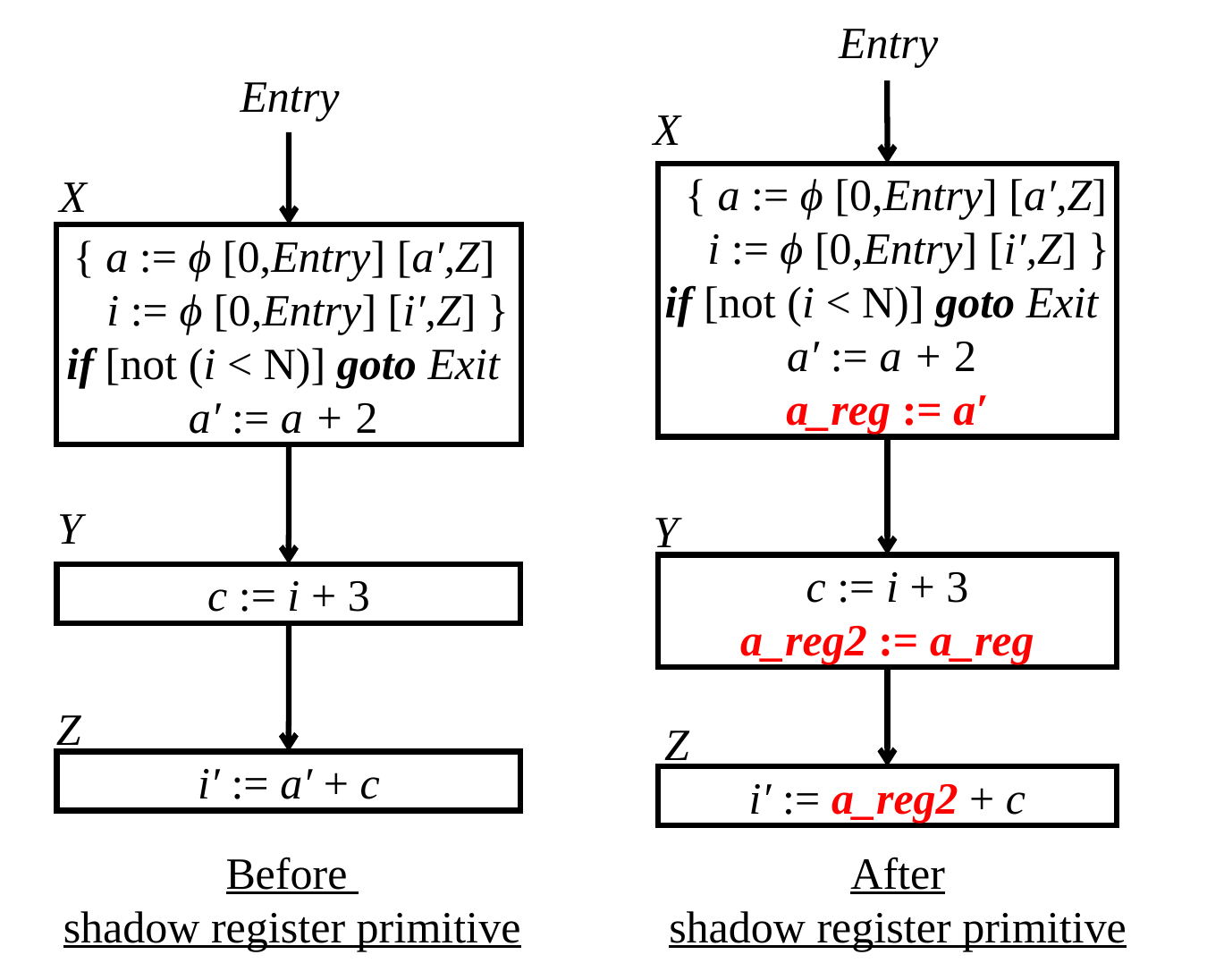

Entry
Entry
X
 { a := ϕ [0,Entry] [a′,Z]
    i := ϕ [0,Entry] [i′,Z] }
if [not (i < N)] goto Exit
a′ := a + 2
Y
c := i + 3
Z
i′ := a′ + c
X
  { a := ϕ [0,Entry] [a′,Z]
    i := ϕ [0,Entry] [i′,Z] }
if [not (i < N)] goto Exit
a′ := a + 2
a_reg := a′
Y
c := i + 3
a_reg2 := a_reg
Z
i′ := a_reg2 + c
Before
shadow register primitive
After
shadow register primitive